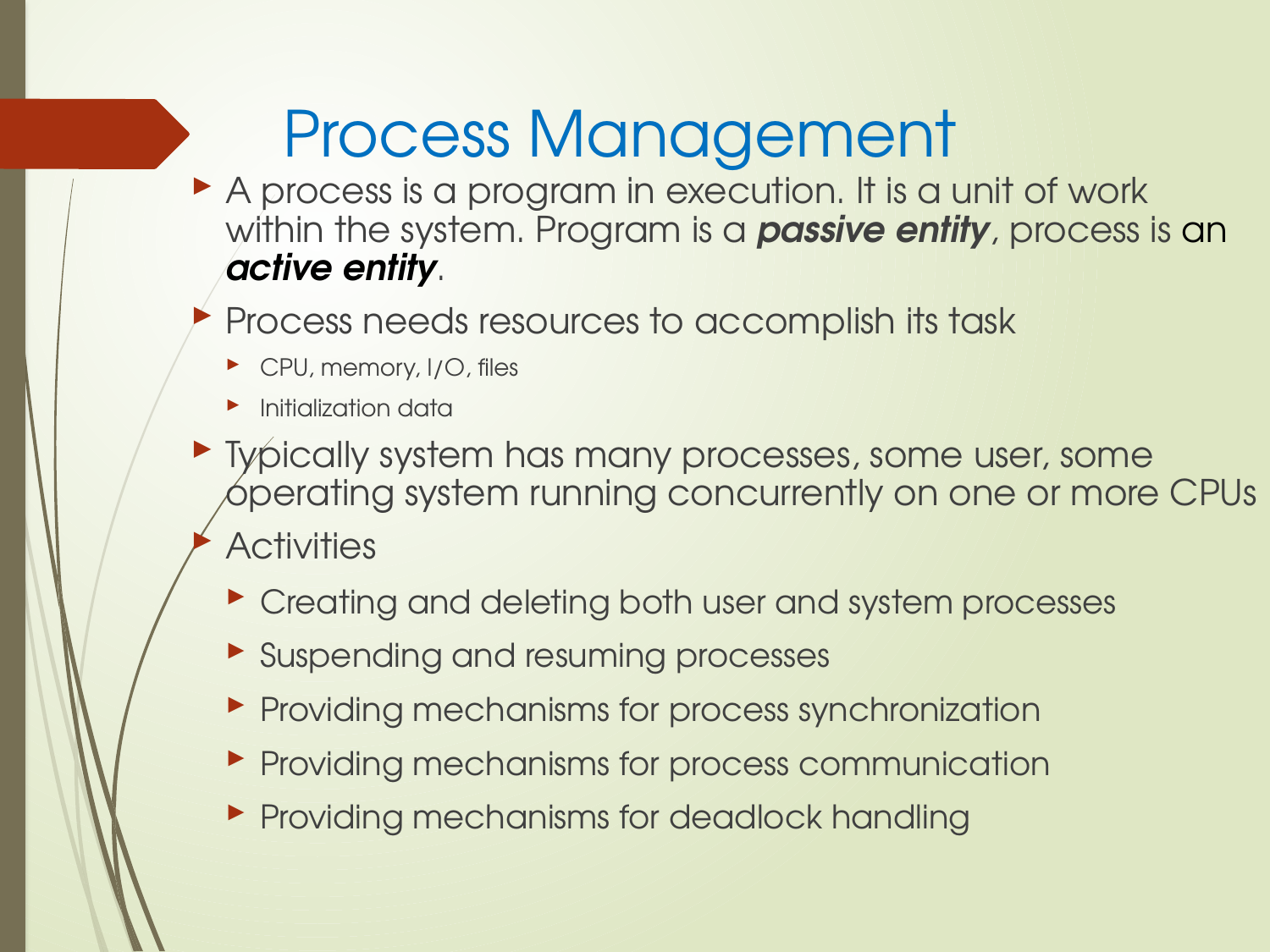

# Process Management
A process is a program in execution. It is a unit of work within the system. Program is a passive entity, process is an active entity.
Process needs resources to accomplish its task
CPU, memory, I/O, files
Initialization data
Typically system has many processes, some user, some operating system running concurrently on one or more CPUs
Activities
Creating and deleting both user and system processes
Suspending and resuming processes
Providing mechanisms for process synchronization
Providing mechanisms for process communication
Providing mechanisms for deadlock handling